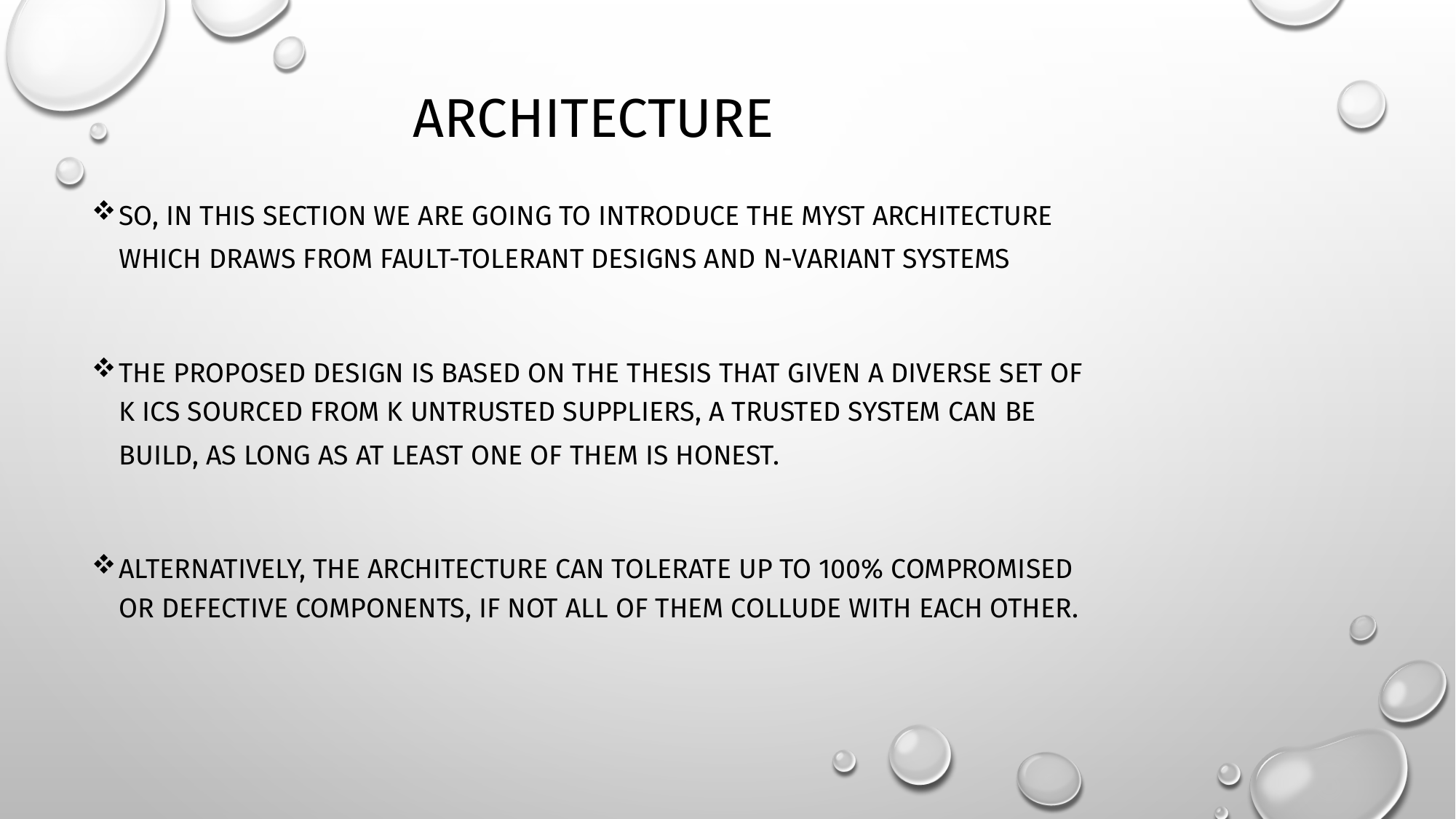

# Architecture
So, In this section we are going to introduce the Myst architecture which draws from fault-tolerant designs and N-variant systems

The proposed design is based on the thesis that given a diverse set of k ICs sourced from k untrusted suppliers, a trusted system can be build, as long as at least one of them is honest.

Alternatively, the architecture can tolerate up to 100% compromised or defective components, if not all of them collude with each other.